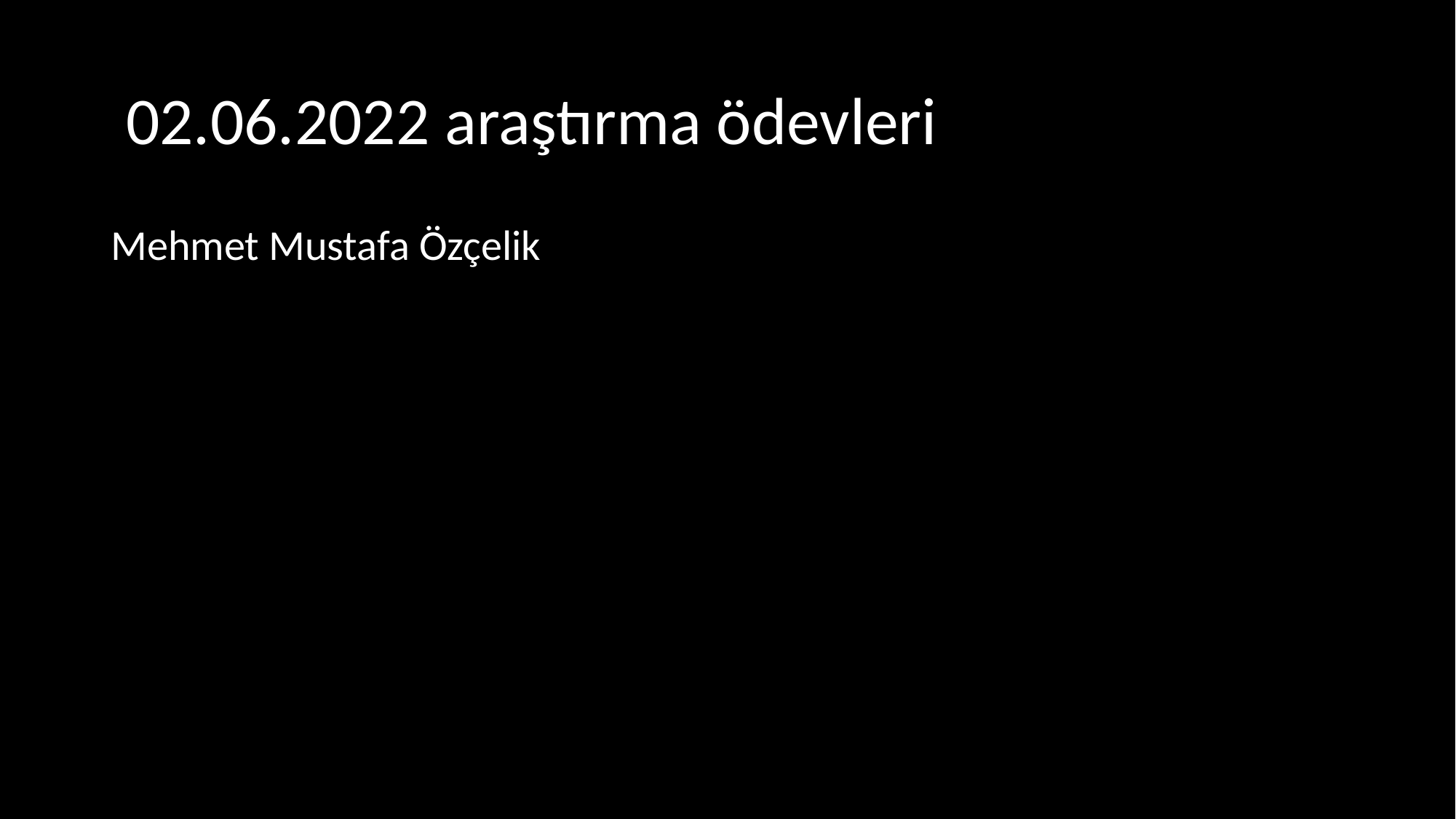

# 02.06.2022 araştırma ödevleri
Mehmet Mustafa Özçelik